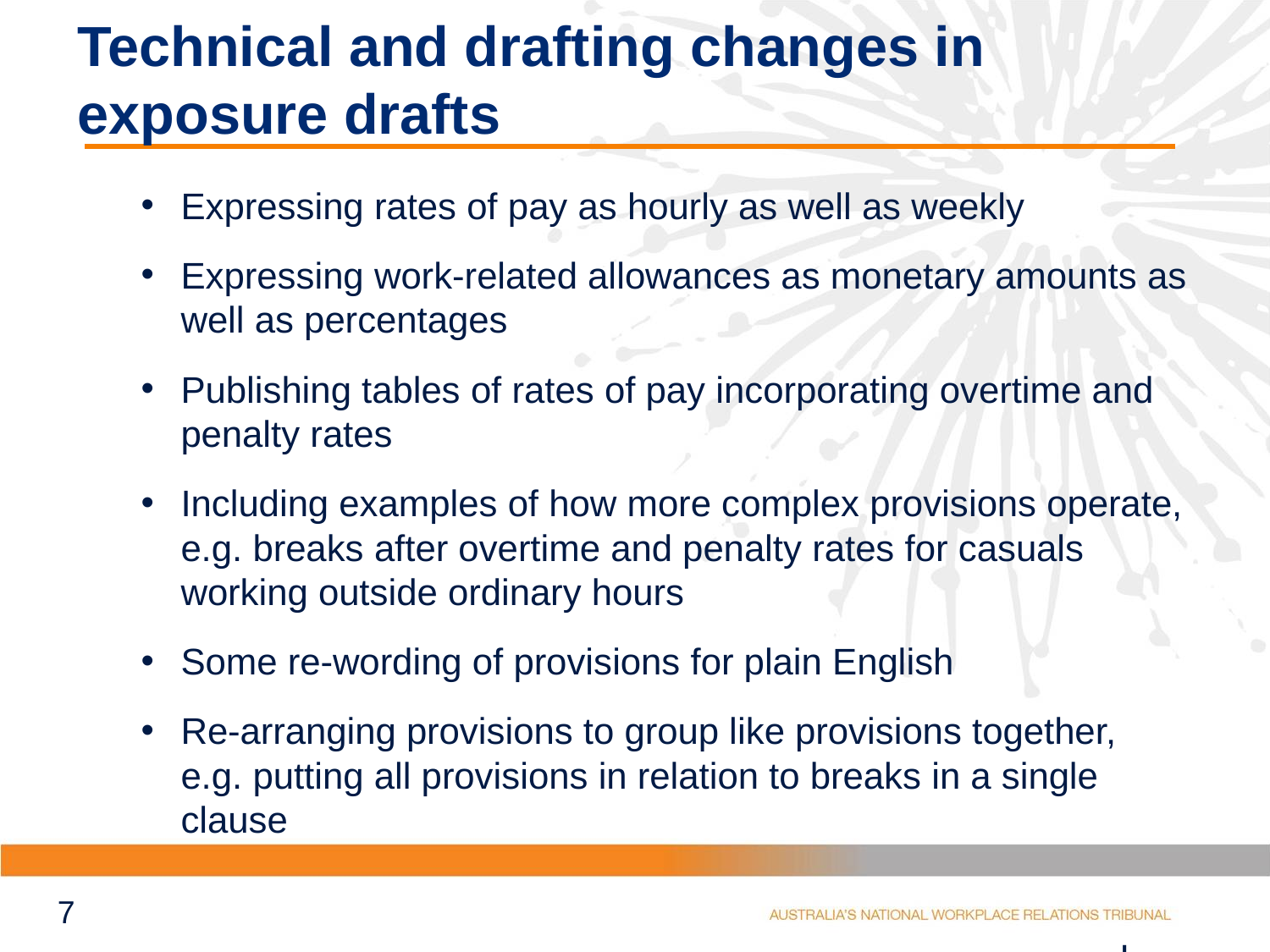

# Technical and drafting changes in exposure drafts
Expressing rates of pay as hourly as well as weekly
Expressing work-related allowances as monetary amounts as well as percentages
Publishing tables of rates of pay incorporating overtime and penalty rates
Including examples of how more complex provisions operate,
e.g. breaks after overtime and penalty rates for casuals working outside ordinary hours
Some re-wording of provisions for plain English
Re-arranging provisions to group like provisions together,
e.g. putting all provisions in relation to breaks in a single clause

7
awards or